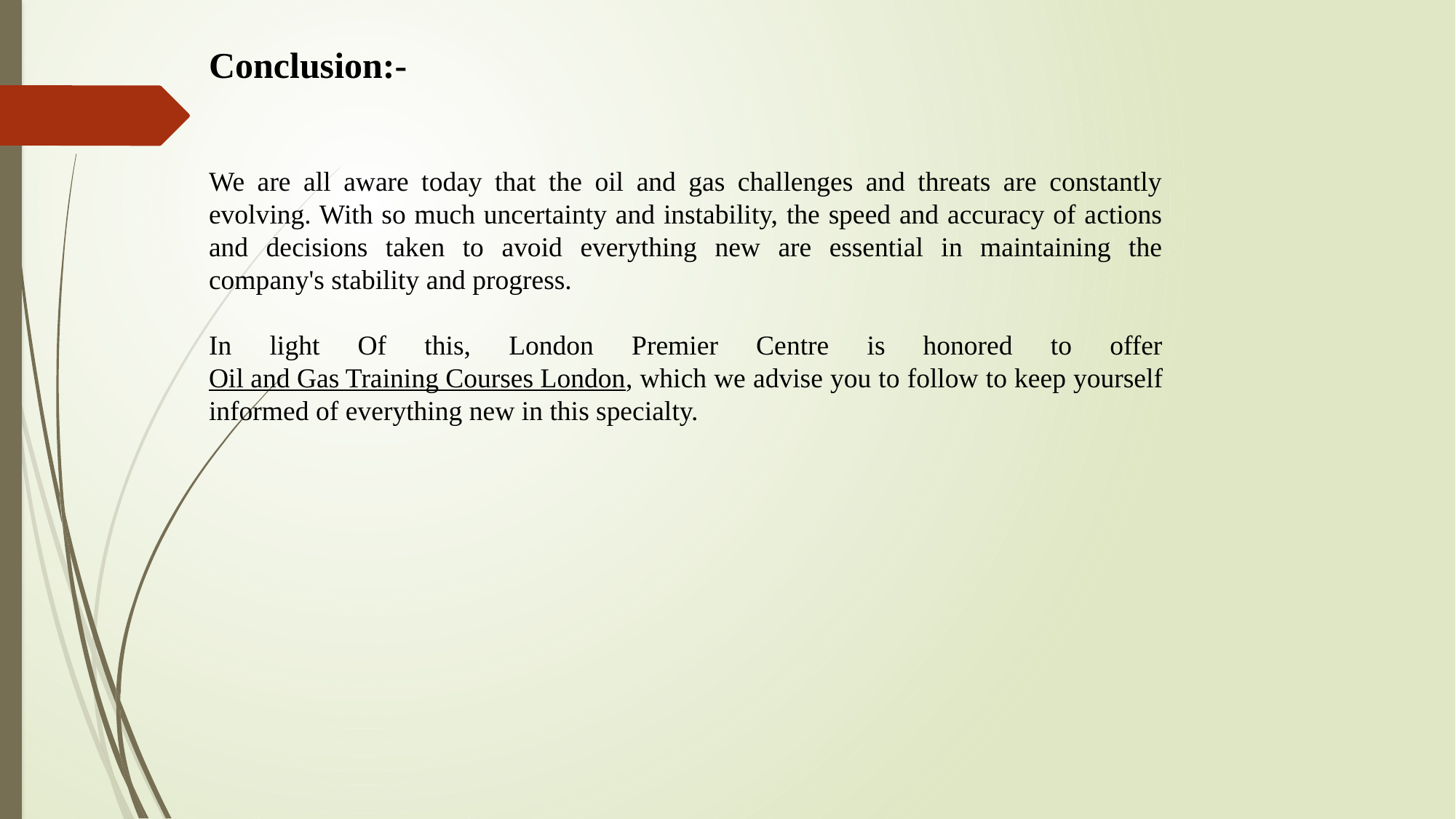

Conclusion:-

We are all aware today that the oil and gas challenges and threats are constantly evolving. With so much uncertainty and instability, the speed and accuracy of actions and decisions taken to avoid everything new are essential in maintaining the company's stability and progress.

In light Of this, London Premier Centre is honored to offer Oil and Gas Training Courses London, which we advise you to follow to keep yourself informed of everything new in this specialty.